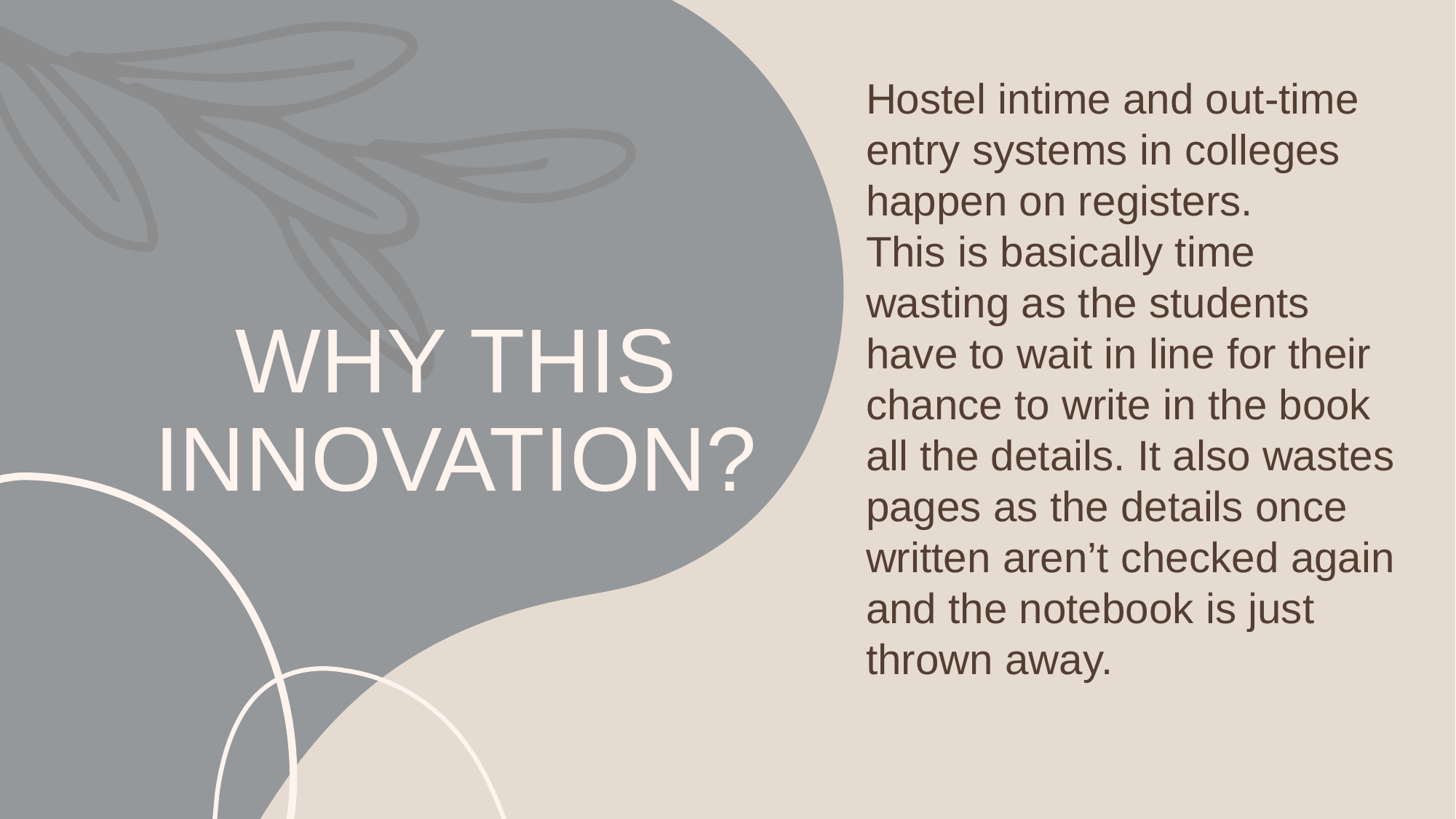

Hostel intime and out-time entry systems in colleges happen on registers.
This is basically time wasting as the students have to wait in line for their chance to write in the book all the details. It also wastes pages as the details once written aren’t checked again and the notebook is just thrown away.
# WHY THIS INNOVATION?